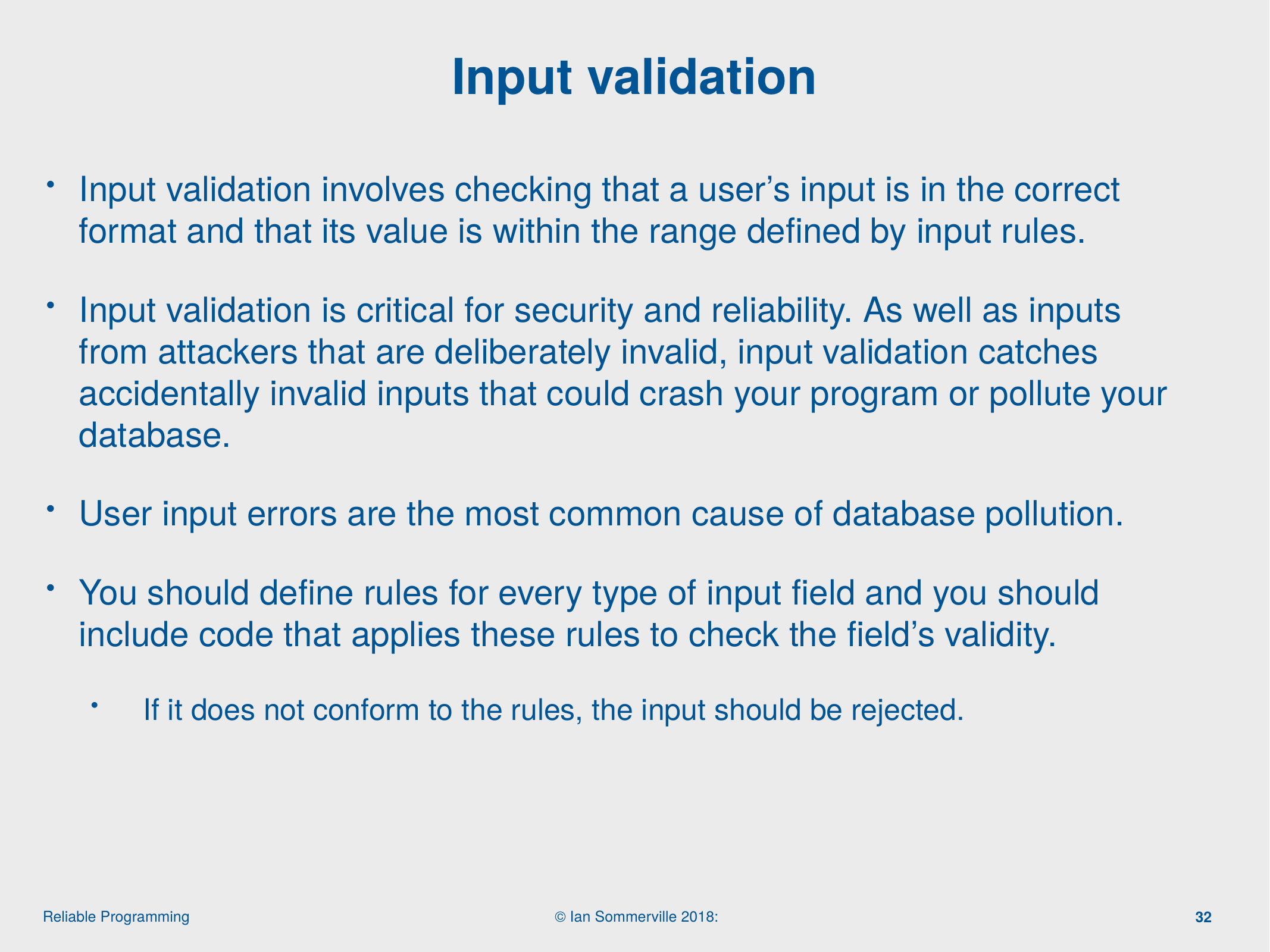

# Input validation
Input validation involves checking that a user’s input is in the correct format and that its value is within the range defined by input rules.
Input validation is critical for security and reliability. As well as inputs from attackers that are deliberately invalid, input validation catches accidentally invalid inputs that could crash your program or pollute your database.
User input errors are the most common cause of database pollution.
You should define rules for every type of input field and you should include code that applies these rules to check the field’s validity.
If it does not conform to the rules, the input should be rejected.
32